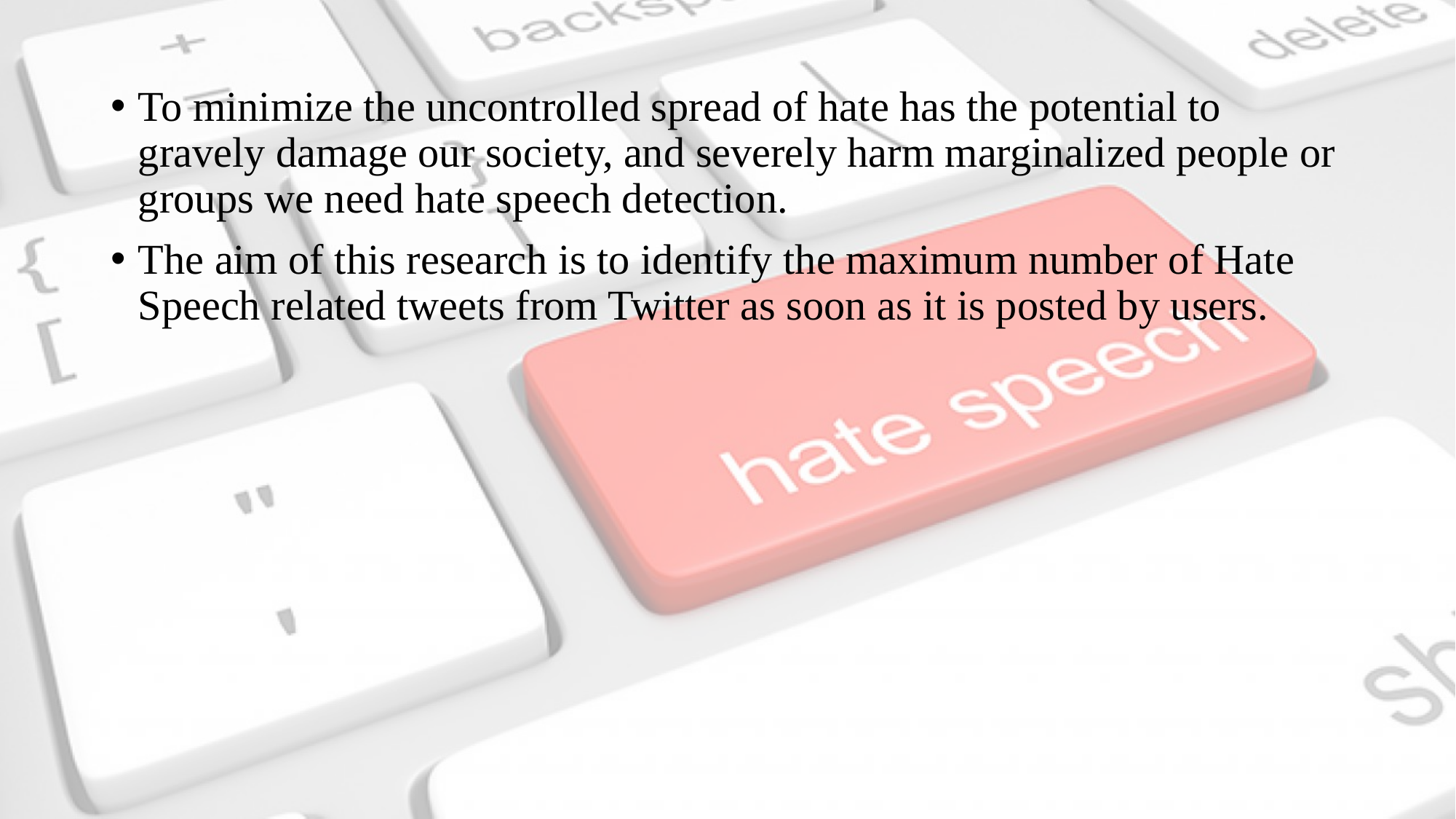

To minimize the uncontrolled spread of hate has the potential to gravely damage our society, and severely harm marginalized people or groups we need hate speech detection.
The aim of this research is to identify the maximum number of Hate Speech related tweets from Twitter as soon as it is posted by users.